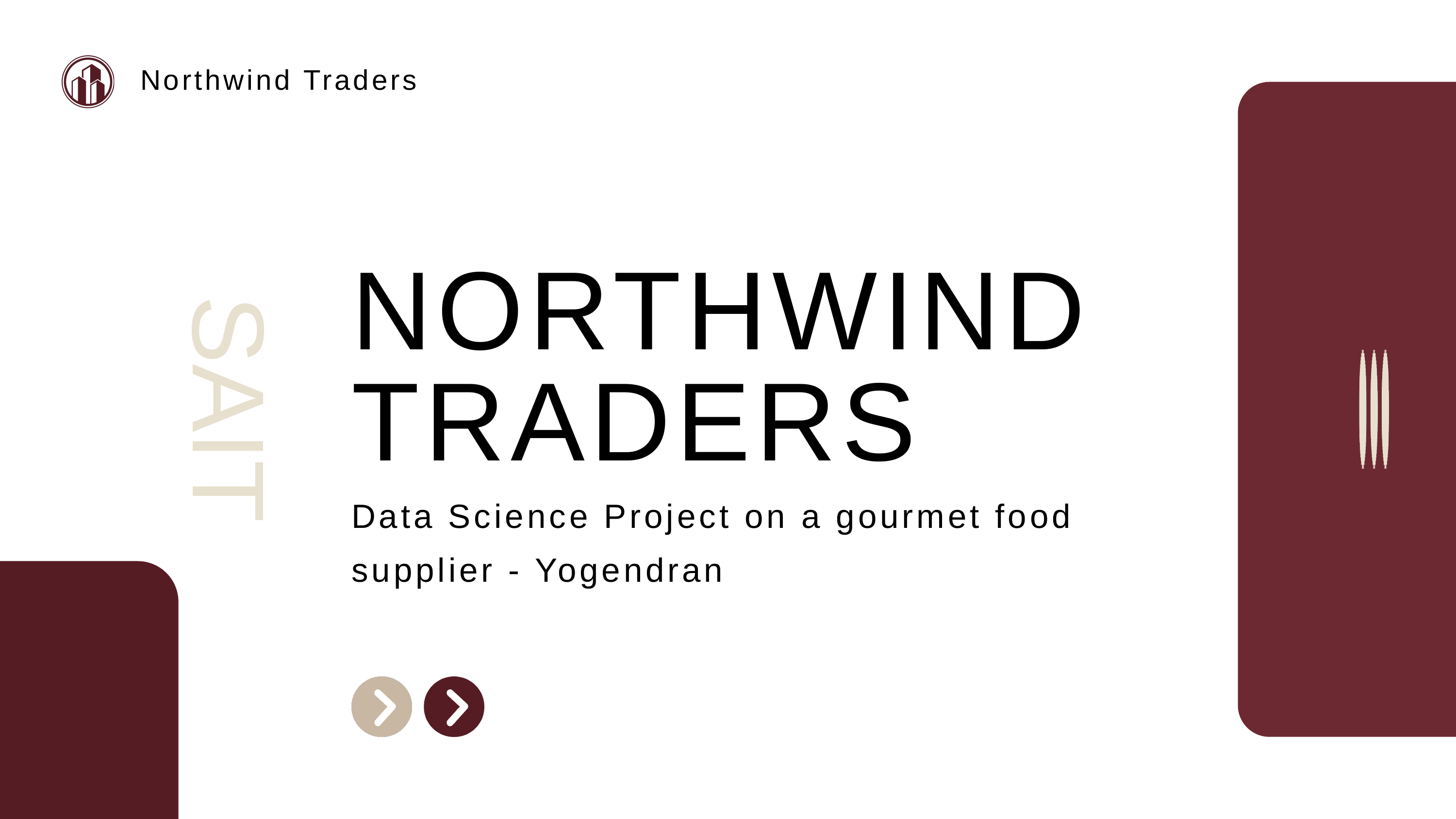

Northwind Traders

NORTHWIND TRADERS
SAIT

Data Science Project on a gourmet food supplier - Yogendran